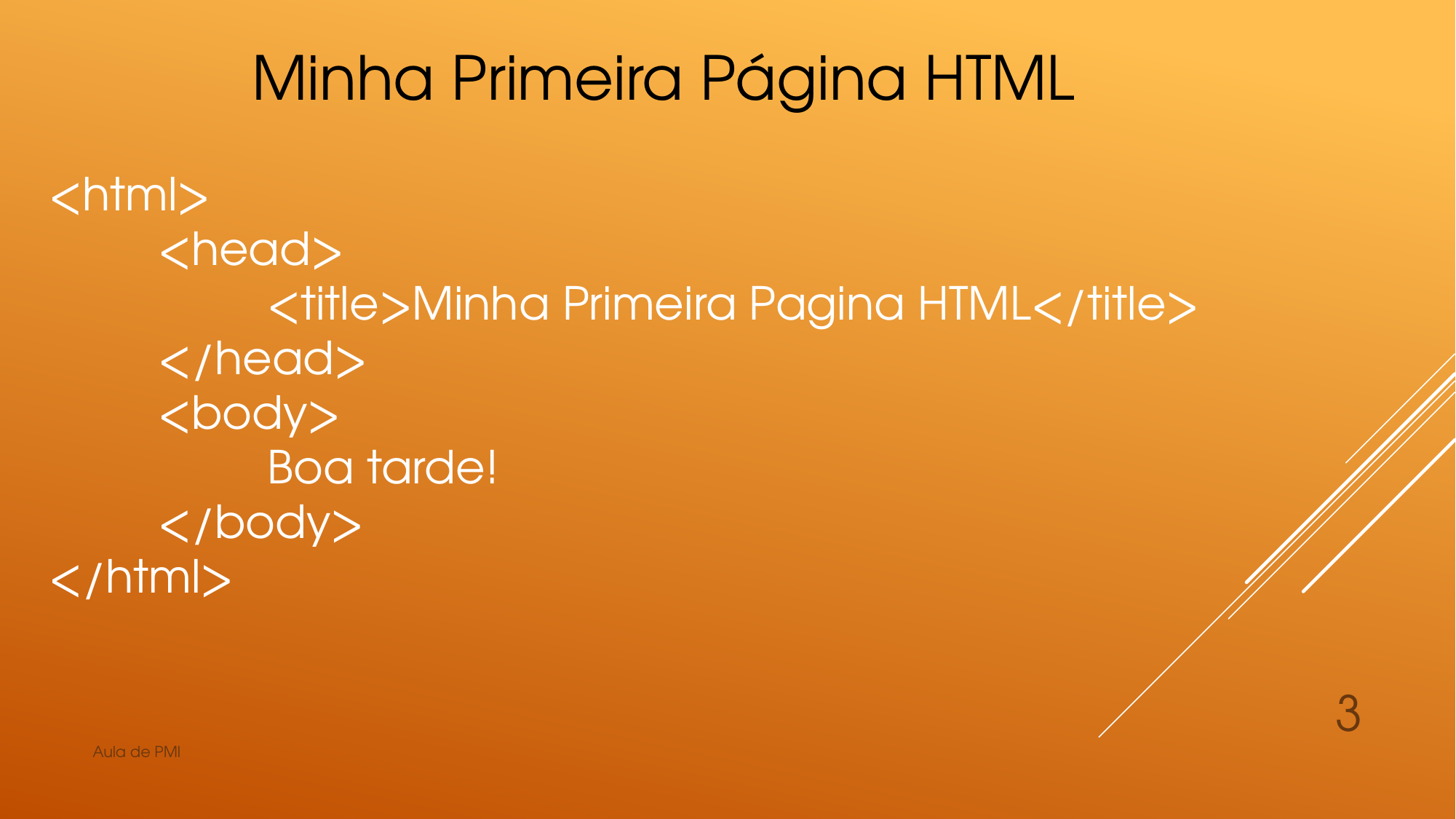

Minha Primeira Página HTML
<html>
	<head>
		<title>Minha Primeira Pagina HTML</title>
	</head>
	<body>
		Boa tarde!
	</body>
</html>

3
Aula de PMI